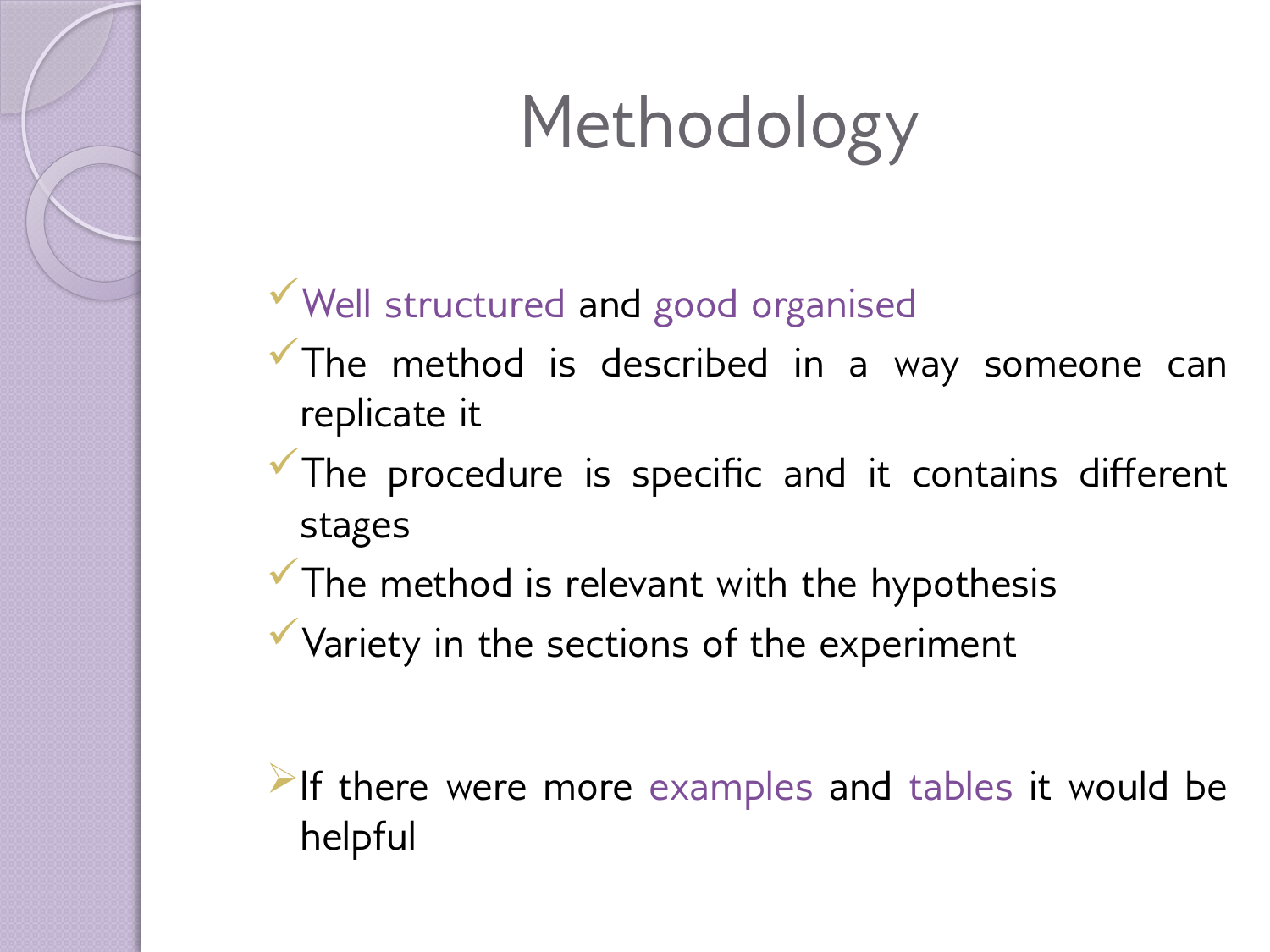

# Methodology

Well structured and good organised
The method is described in a way someone can replicate it
The procedure is specific and it contains different stages
The method is relevant with the hypothesis
Variety in the sections of the experiment

If there were more examples and tables it would be helpful